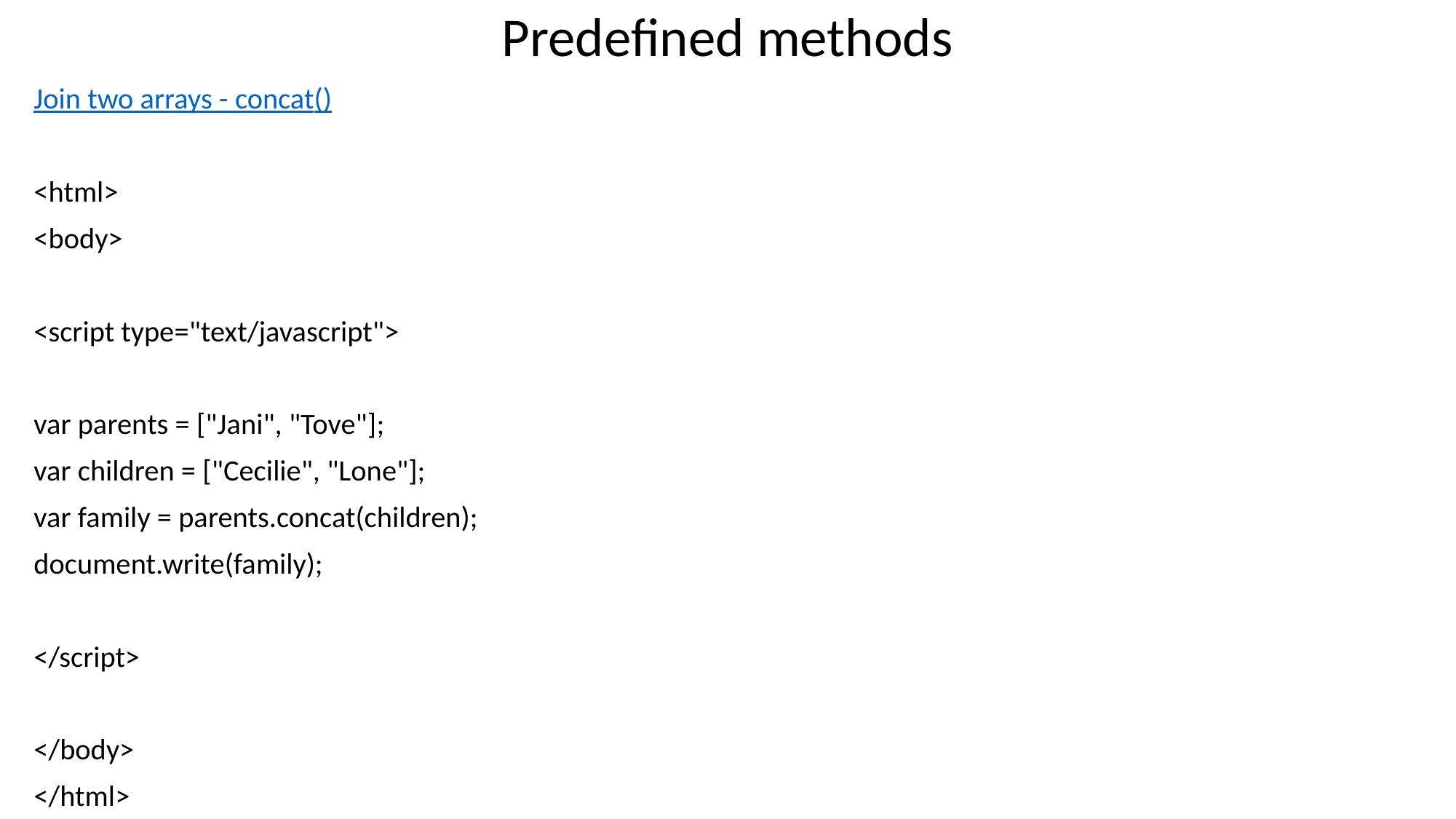

# Predefined methods
Join two arrays - concat()

<html>
<body>

<script type="text/javascript">

var parents = ["Jani", "Tove"];
var children = ["Cecilie", "Lone"];
var family = parents.concat(children);
document.write(family);

</script>

</body>
</html>